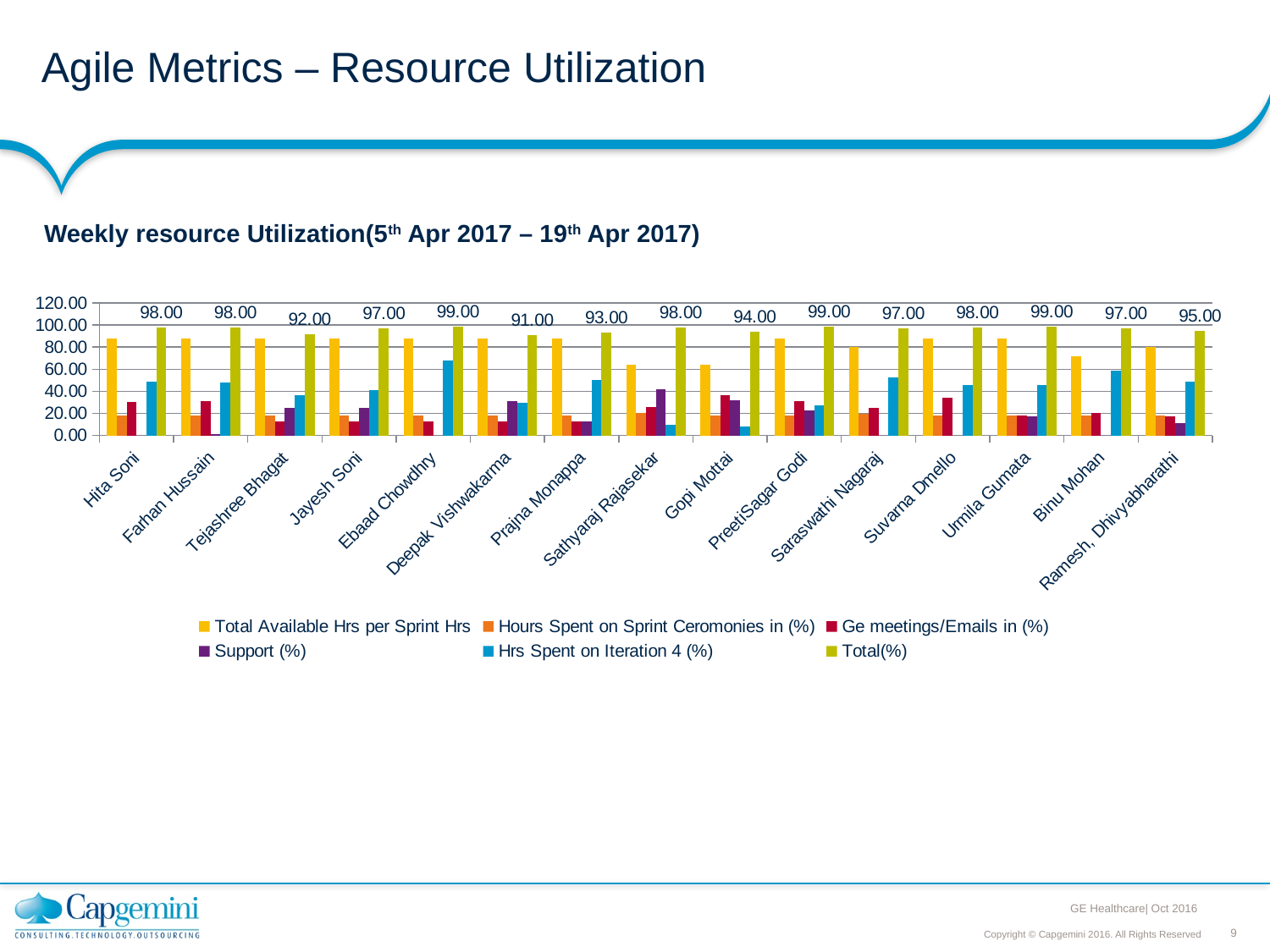

# Agile Metrics – Resource Utilization
   Weekly resource Utilization(5th Apr 2017 – 19th Apr 2017)

### Chart

| Category | Total Available Hrs per Sprint Hrs | Hours Spent on Sprint Ceromonies in (%) | Ge meetings/Emails in (%) | Support (%) | Hrs Spent on Iteration 4 (%) | Total(%) |
|---|---|---|---|---|---|---|
| Hita Soni | 88.0 | 18.125 | 30.625000000000004 | 0.0 | 48.86363636363637 | 98.0 |
| Farhan Hussain | 88.0 | 18.125 | 31.25 | 1.1363636363636365 | 47.72727272727273 | 98.0 |
| Tejashree Bhagat | 88.0 | 18.125 | 12.5 | 25.0 | 36.36363636363637 | 92.0 |
| Jayesh Soni | 88.0 | 18.125 | 12.5 | 25.0 | 40.909090909090914 | 97.0 |
| Ebaad Chowdhry | 88.0 | 18.125 | 12.5 | 0.0 | 68.18181818181817 | 99.0 |
| Deepak Vishwakarma | 88.0 | 18.125 | 12.5 | 31.25 | 29.545454545454547 | 91.0 |
| Prajna Monappa | 88.0 | 18.125 | 12.5 | 12.5 | 50.0 | 93.0 |
| Sathyaraj Rajasekar | 64.0 | 20.390625 | 25.568181818181817 | 42.1875 | 9.375 | 98.0 |
| Gopi Mottai | 64.0 | 18.125 | 36.36363636363637 | 31.874999999999996 | 7.8125 | 94.0 |
| PreetiSagar Godi | 88.0 | 18.125 | 31.25 | 22.727272727272727 | 27.27272727272727 | 99.0 |
| Saraswathi Nagaraj | 80.0 | 19.9375 | 25.0 | 0.0 | 52.5 | 97.0 |
| Suvarna Dmello | 88.0 | 18.125 | 34.375 | 0.0 | 45.45454545454545 | 98.0 |
| Urmila Gumata | 88.0 | 18.125 | 18.125 | 17.045454545454543 | 45.45454545454545 | 99.0 |
| Binu Mohan | 72.0 | 18.125 | 20.454545454545457 | 0.0 | 58.333333333333336 | 97.0 |
| Ramesh, Dhivyabharathi | 80.0 | 18.125 | 17.045454545454543 | 11.25 | 48.75 | 95.0 |